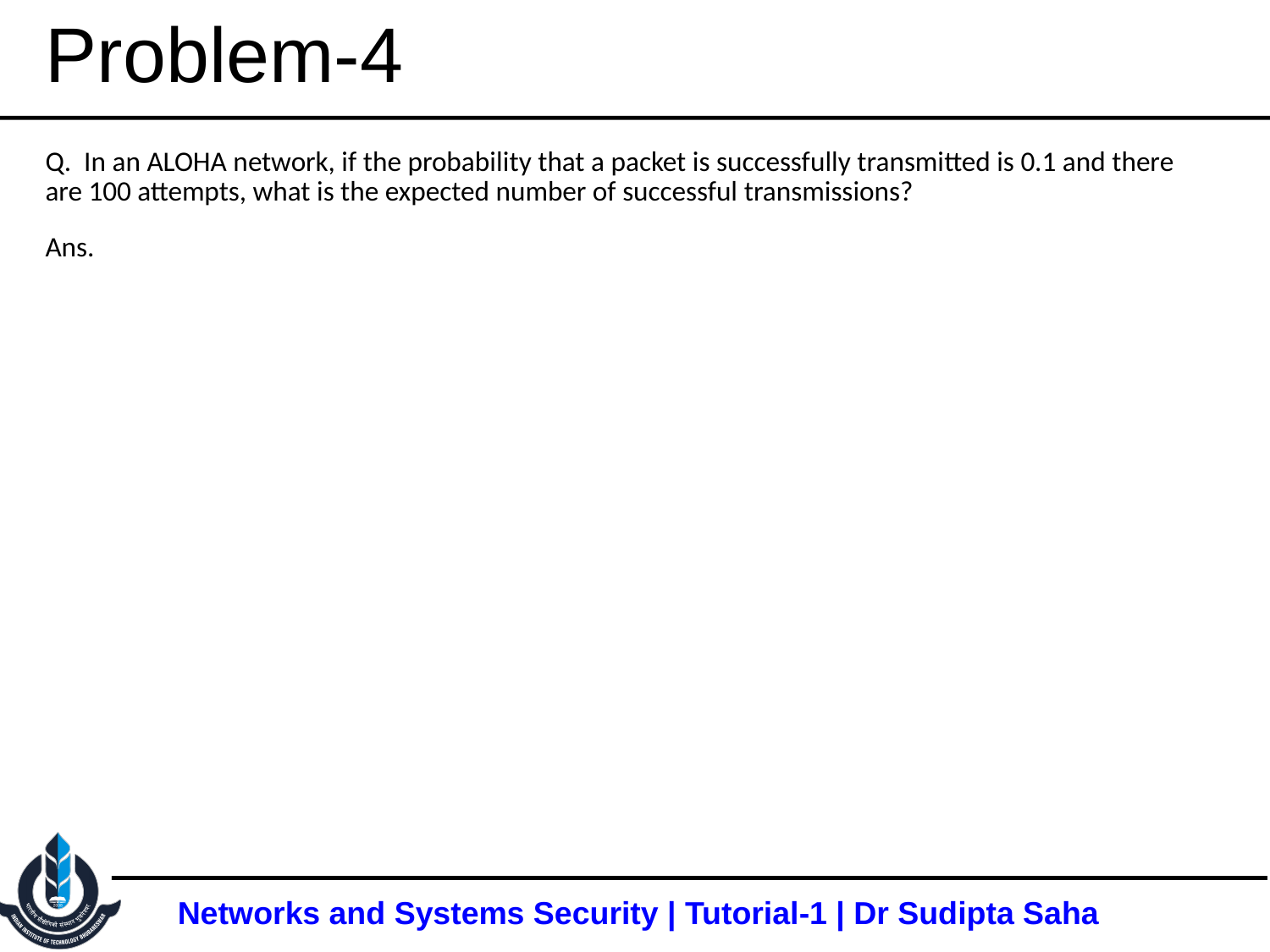

# Problem-4
Q.  In an ALOHA network, if the probability that a packet is successfully transmitted is 0.1 and there are 100 attempts, what is the expected number of successful transmissions?
Ans.